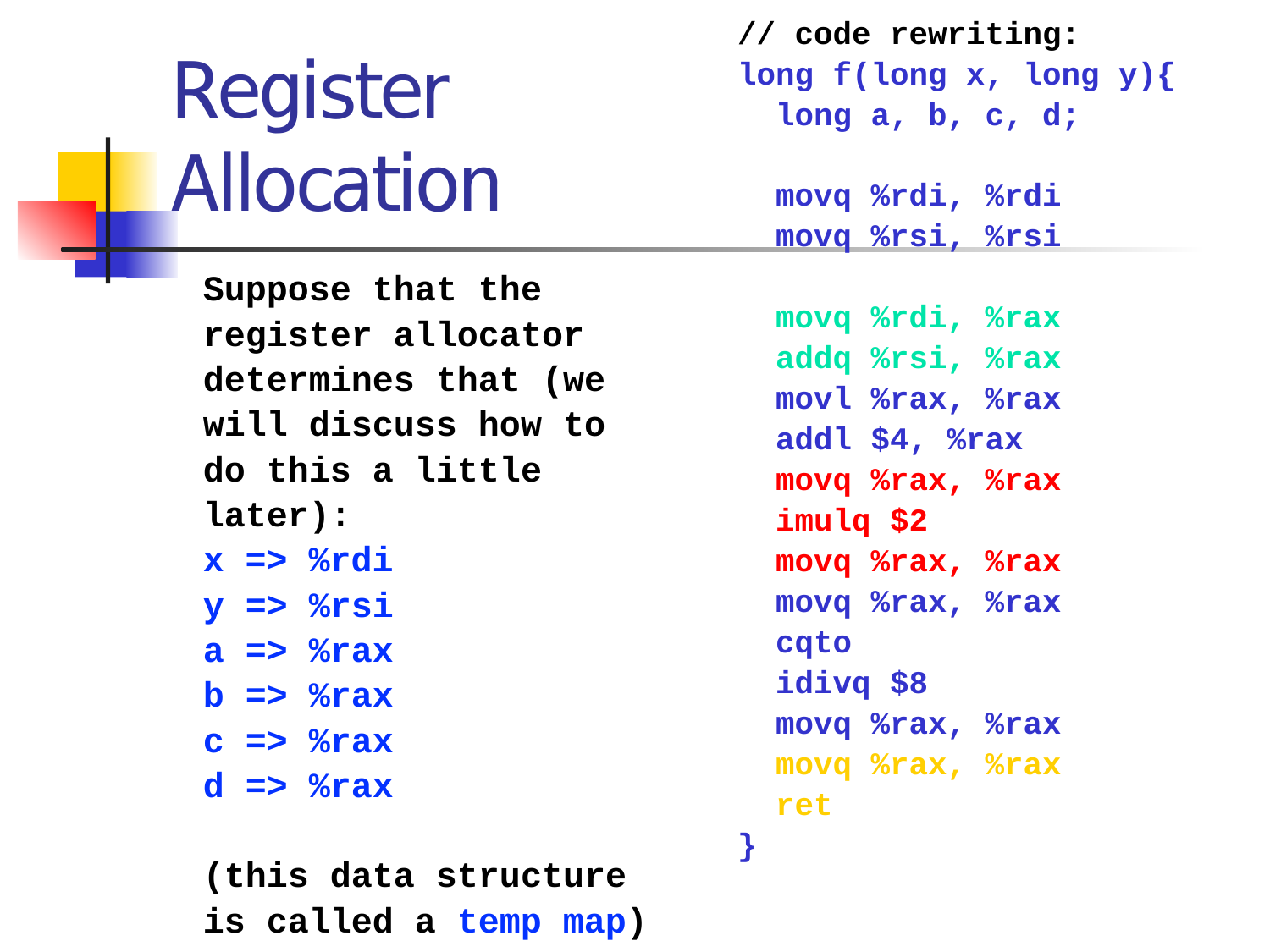

// code rewriting:
long f(long x, long y){
  long a, b, c, d;

  movq %rdi, %rdi
  movq %rsi, %rsi

  movq %rdi, %rax
  addq %rsi, %rax
  movl %rax, %rax
  addl $4, %rax
  movq %rax, %rax
  imulq $2
  movq %rax, %rax
  movq %rax, %rax
  cqto
  idivq $8
  movq %rax, %rax
  movq %rax, %rax
  ret
}
# Register Allocation
Suppose that the
register allocator
determines that (we
will discuss how to
do this a little
later):
x => %rdi
y => %rsi
a => %rax
b => %rax
c => %rax
d => %rax

(this data structure
is called a temp map)